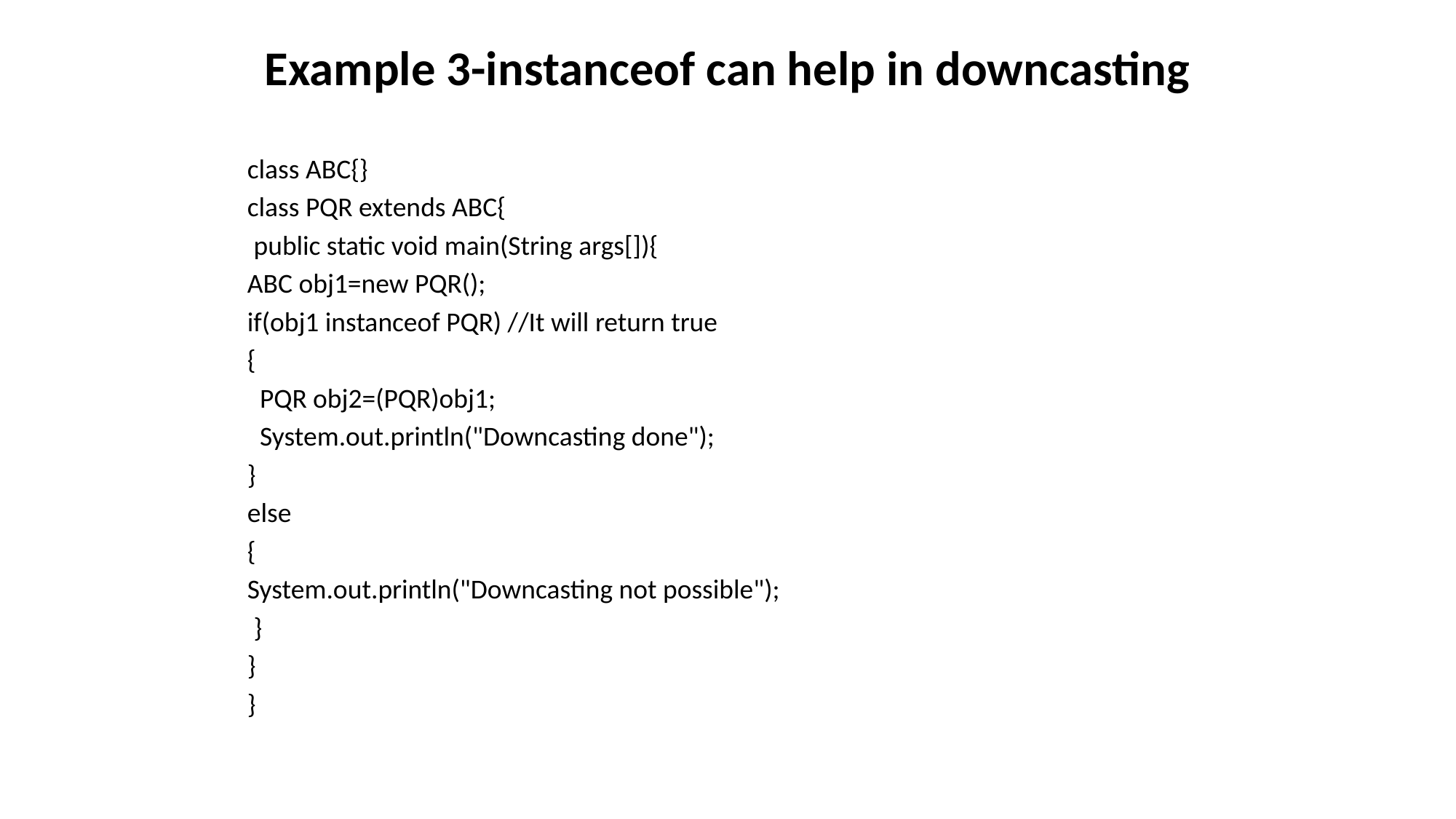

# Example 3-instanceof can help in downcasting
class ABC{}
class PQR extends ABC{
 public static void main(String args[]){
ABC obj1=new PQR();
if(obj1 instanceof PQR) //It will return true
{
  PQR obj2=(PQR)obj1;
  System.out.println("Downcasting done");
}
else
{
System.out.println("Downcasting not possible");
 }
}
}